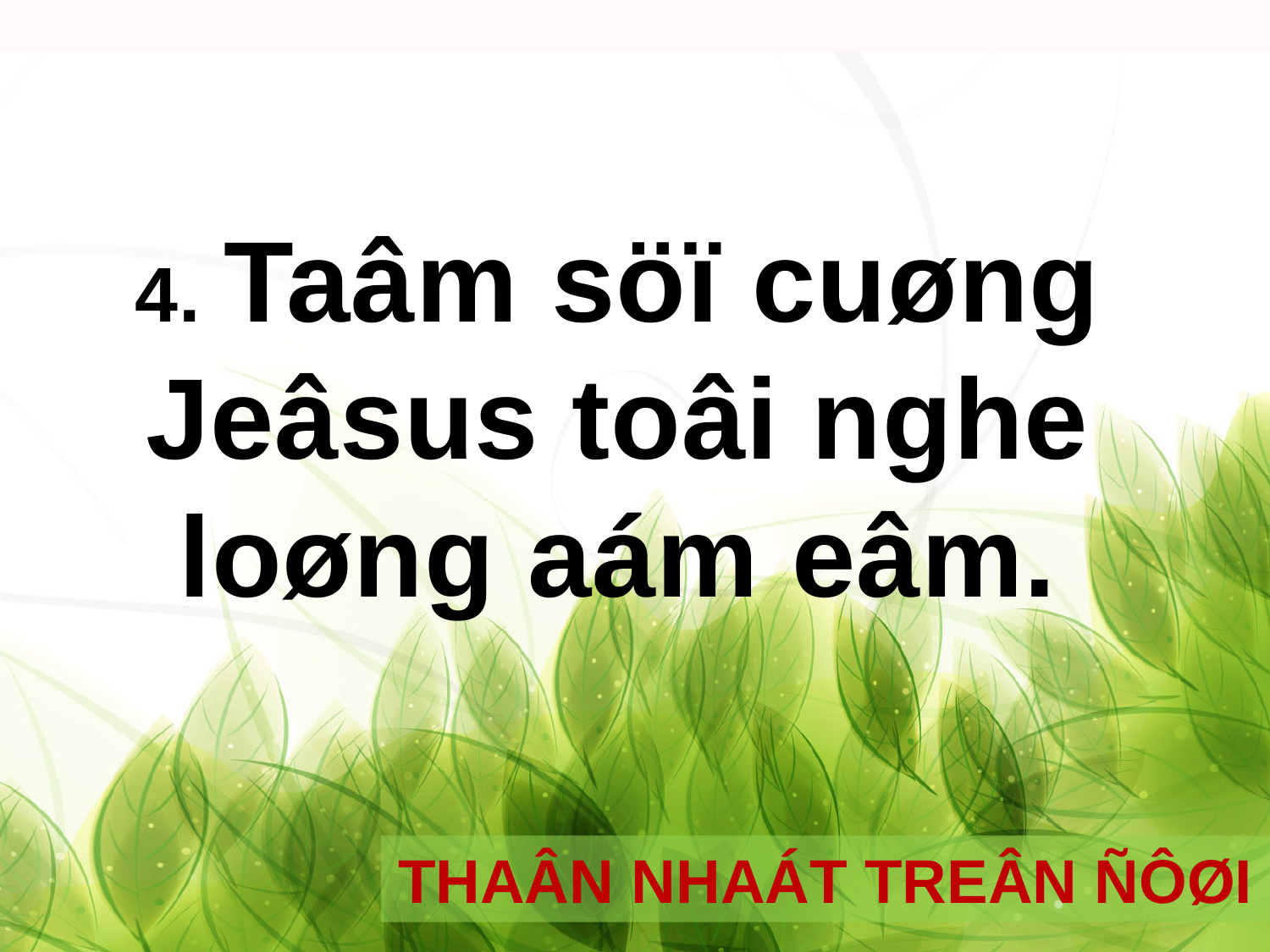

4. Taâm söï cuøng
Jeâsus toâi nghe
loøng aám eâm.
THAÂN NHAÁT TREÂN ÑÔØI